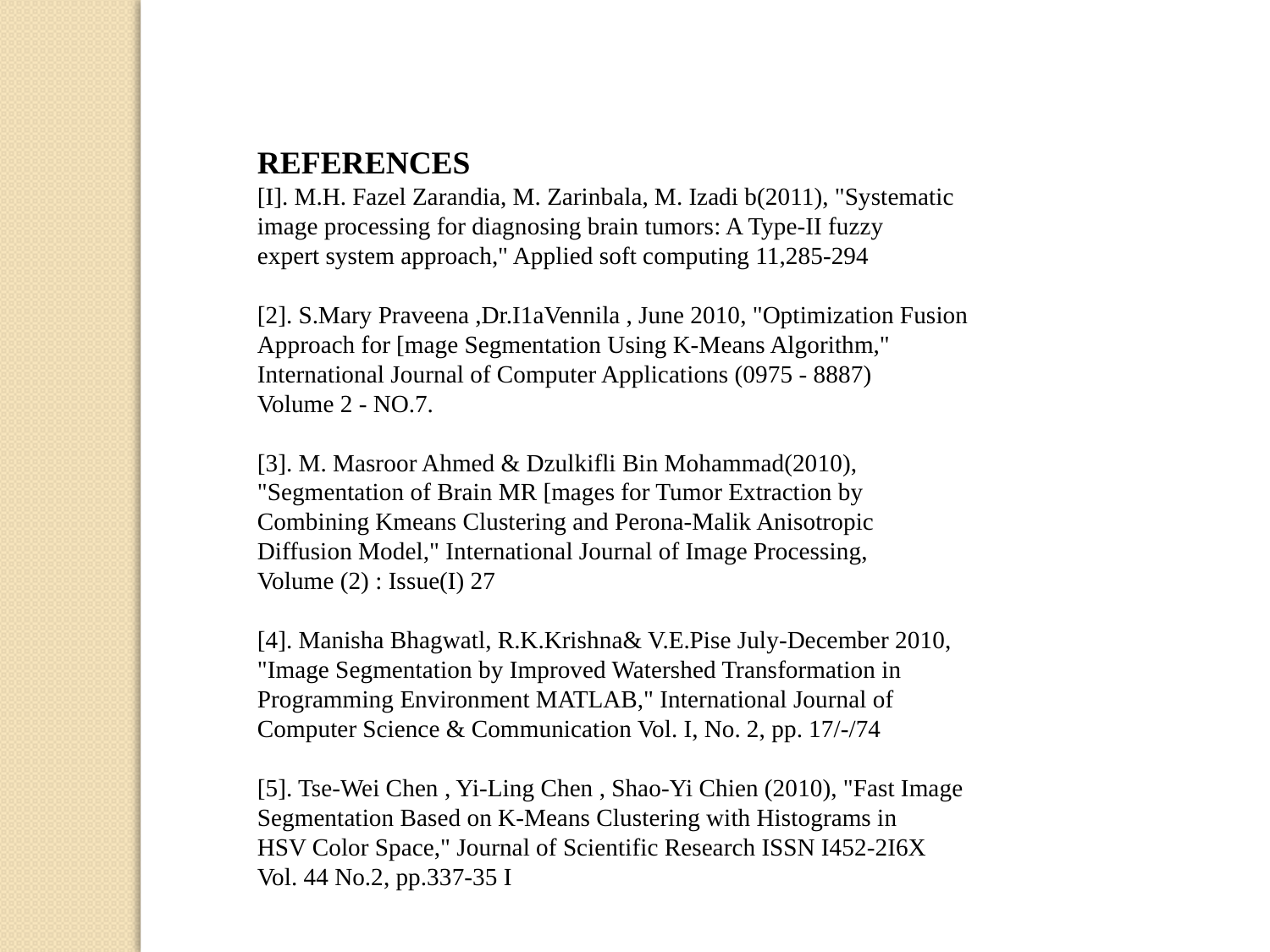

REFERENCES
[I]. M.H. Fazel Zarandia, M. Zarinbala, M. Izadi b(2011), "Systematic
image processing for diagnosing brain tumors: A Type-II fuzzy
expert system approach," Applied soft computing 11,285-294

[2]. S.Mary Praveena ,Dr.I1aVennila , June 2010, "Optimization Fusion
Approach for [mage Segmentation Using K-Means Algorithm,"
International Journal of Computer Applications (0975 - 8887)
Volume 2 - NO.7.

[3]. M. Masroor Ahmed & Dzulkifli Bin Mohammad(2010),
"Segmentation of Brain MR [mages for Tumor Extraction by
Combining Kmeans Clustering and Perona-Malik Anisotropic
Diffusion Model," International Journal of Image Processing,
Volume (2) : Issue(I) 27

[4]. Manisha Bhagwatl, R.K.Krishna& V.E.Pise July-December 2010,
"Image Segmentation by Improved Watershed Transformation in
Programming Environment MATLAB," International Journal of
Computer Science & Communication Vol. I, No. 2, pp. 17/-/74

[5]. Tse-Wei Chen , Yi-Ling Chen , Shao-Yi Chien (2010), "Fast Image
Segmentation Based on K-Means Clustering with Histograms in
HSV Color Space," Journal of Scientific Research ISSN I452-2I6X
Vol. 44 No.2, pp.337-35 I